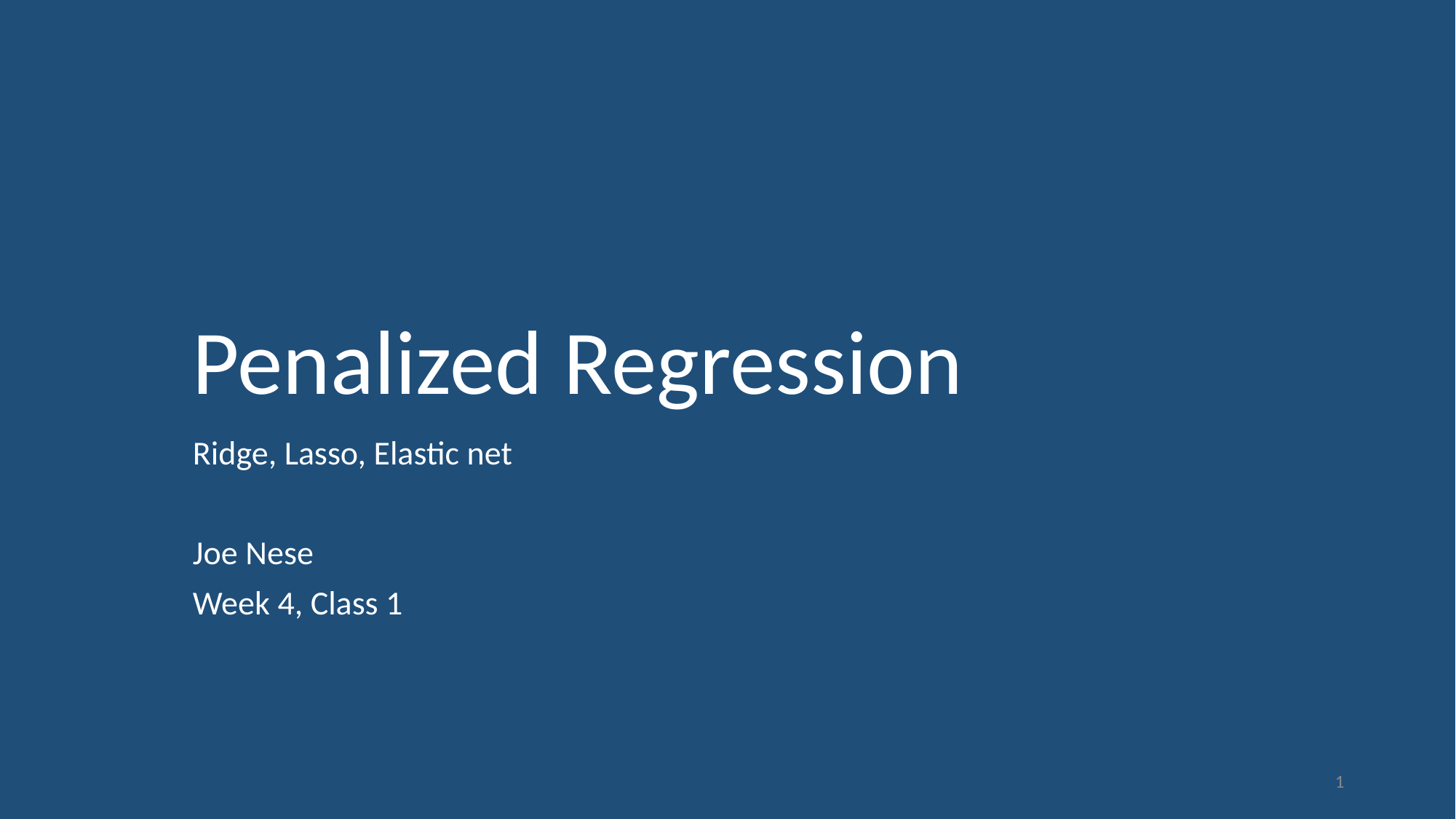

# Penalized Regression
Ridge, Lasso, Elastic net

Joe Nese
Week 4, Class 1
1